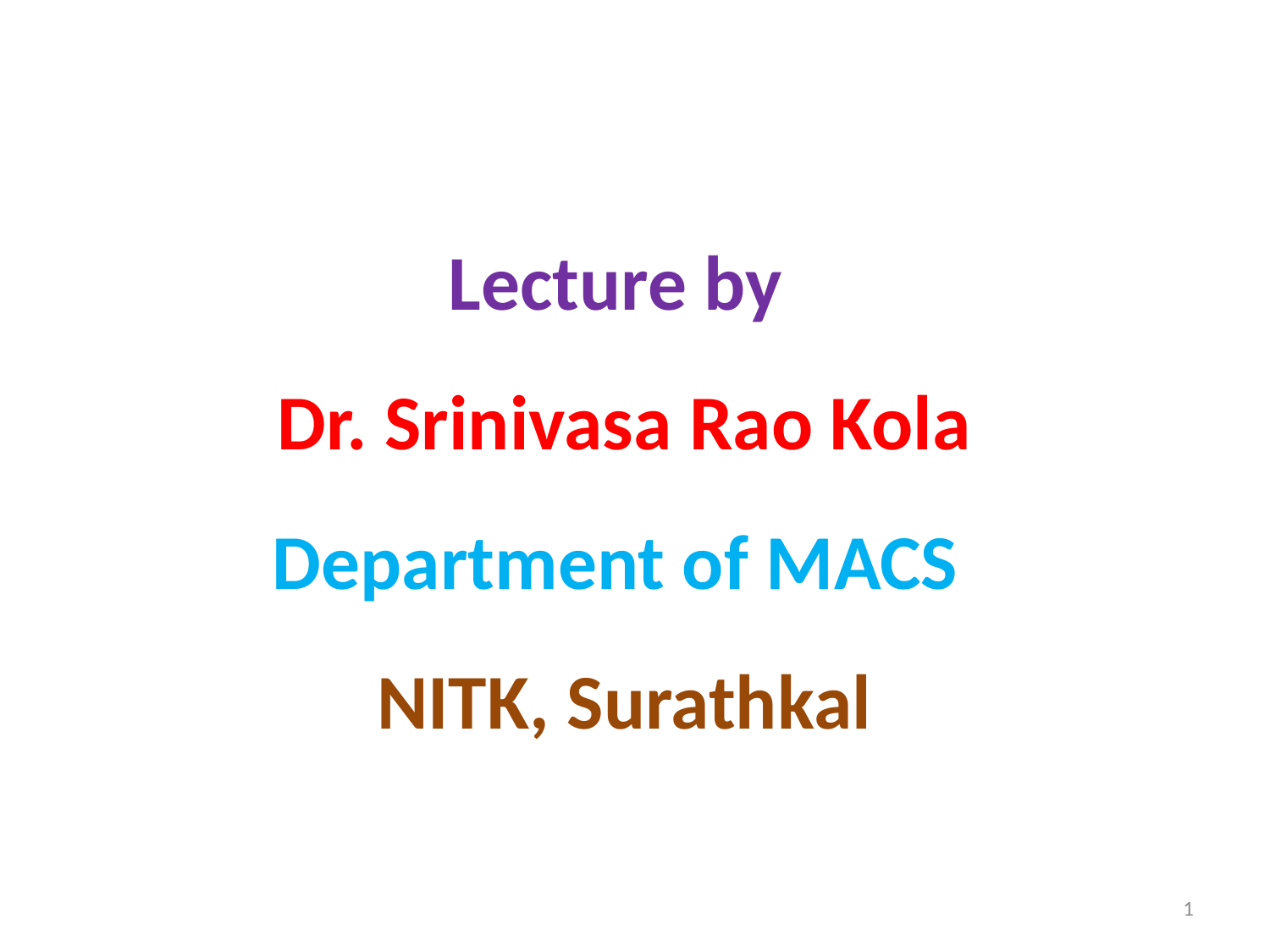

# Lecture by Dr. Srinivasa Rao Kola Department of MACS NITK, Surathkal
1